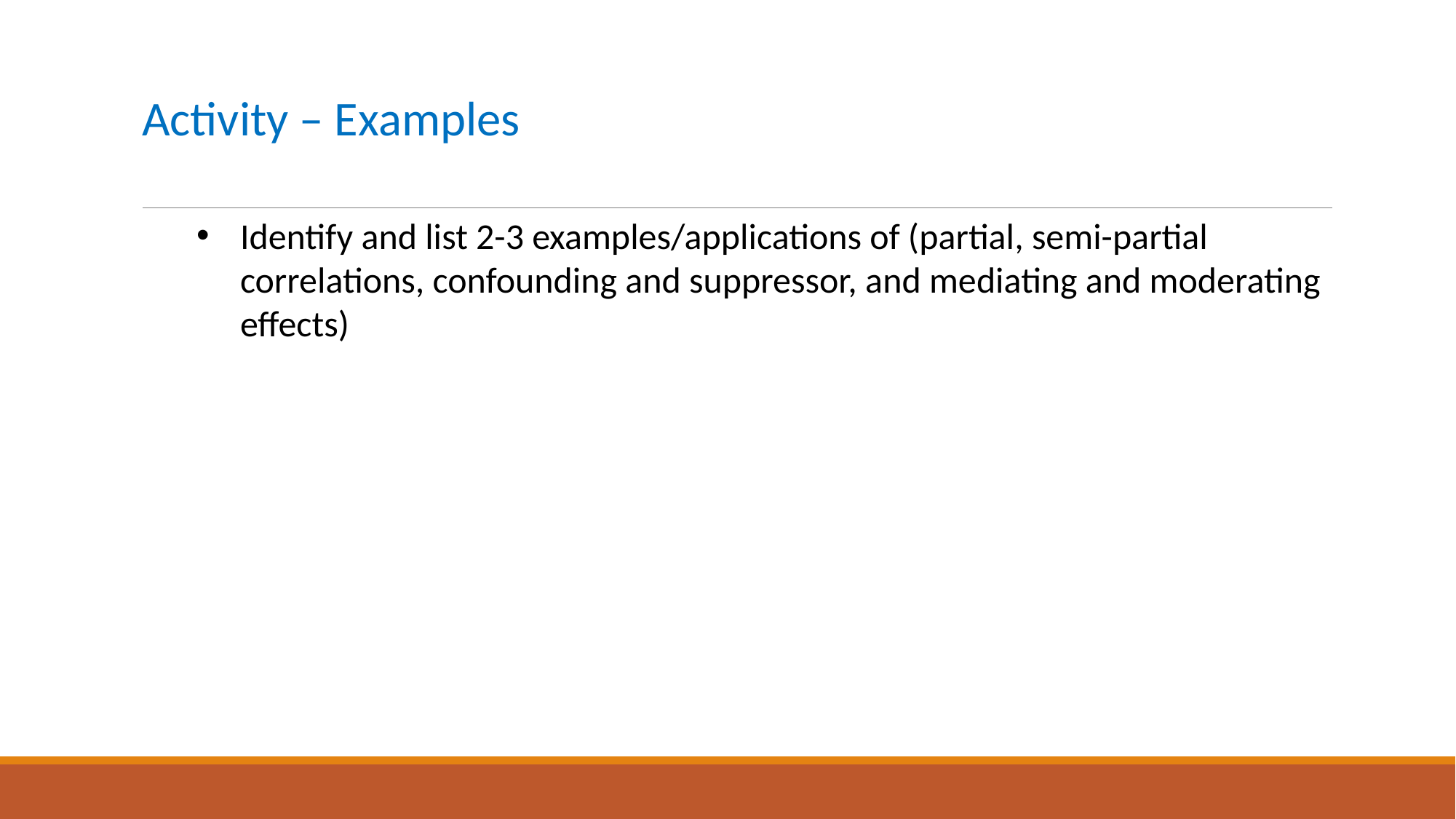

# Activity – Examples
Identify and list 2-3 examples/applications of (partial, semi-partial correlations, confounding and suppressor, and mediating and moderating effects)